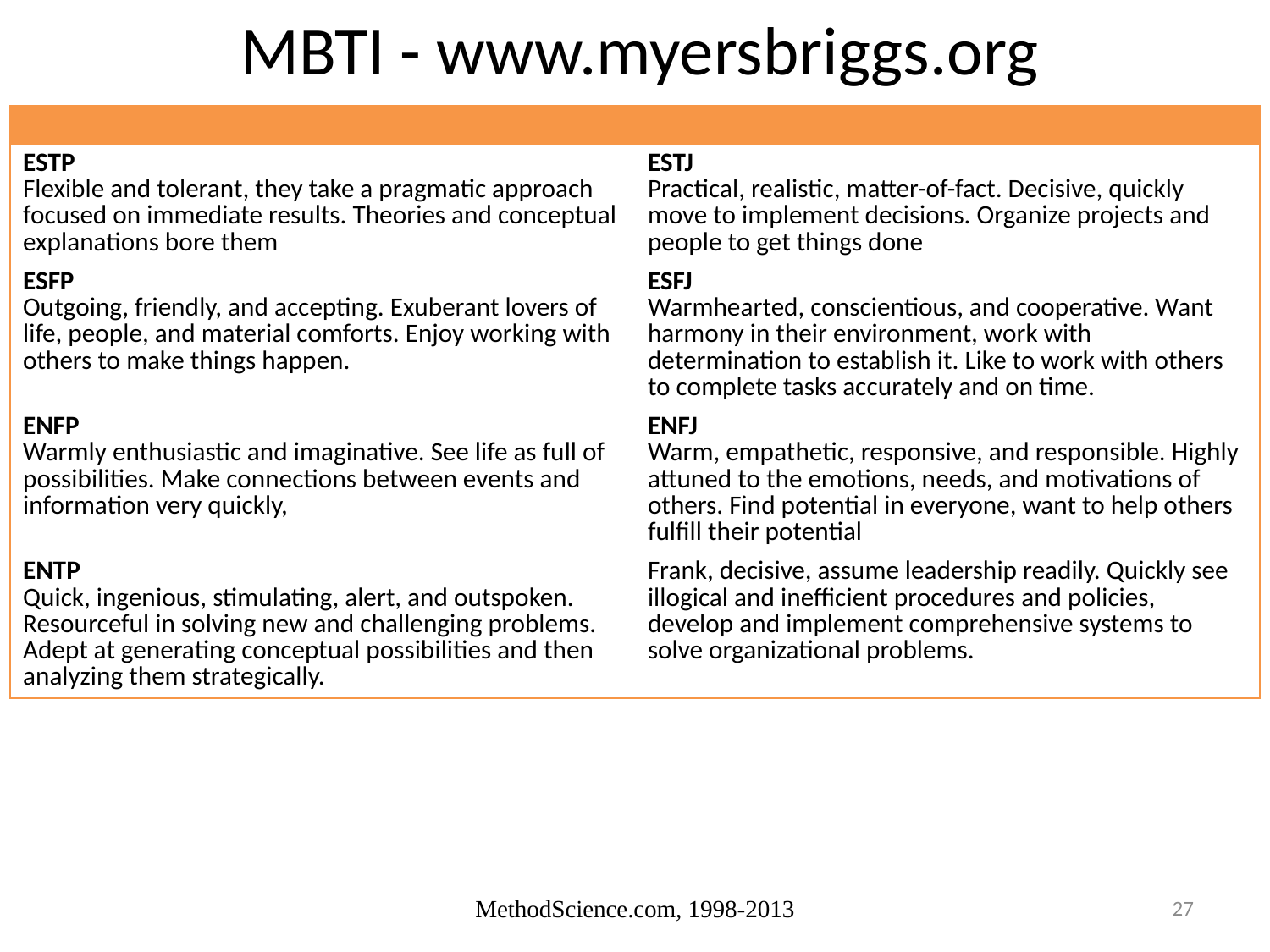

# MBTI - www.myersbriggs.org
|  |  |
| --- | --- |
| ESTP Flexible and tolerant, they take a pragmatic approach focused on immediate results. Theories and conceptual explanations bore them | ESTJ Practical, realistic, matter-of-fact. Decisive, quickly move to implement decisions. Organize projects and people to get things done |
| ESFP Outgoing, friendly, and accepting. Exuberant lovers of life, people, and material comforts. Enjoy working with others to make things happen. | ESFJ Warmhearted, conscientious, and cooperative. Want harmony in their environment, work with determination to establish it. Like to work with others to complete tasks accurately and on time. |
| ENFP Warmly enthusiastic and imaginative. See life as full of possibilities. Make connections between events and information very quickly, | ENFJ Warm, empathetic, responsive, and responsible. Highly attuned to the emotions, needs, and motivations of others. Find potential in everyone, want to help others fulfill their potential |
| ENTP Quick, ingenious, stimulating, alert, and outspoken. Resourceful in solving new and challenging problems. Adept at generating conceptual possibilities and then analyzing them strategically. | Frank, decisive, assume leadership readily. Quickly see illogical and inefficient procedures and policies, develop and implement comprehensive systems to solve organizational problems. |
MethodScience.com, 1998-2013
27